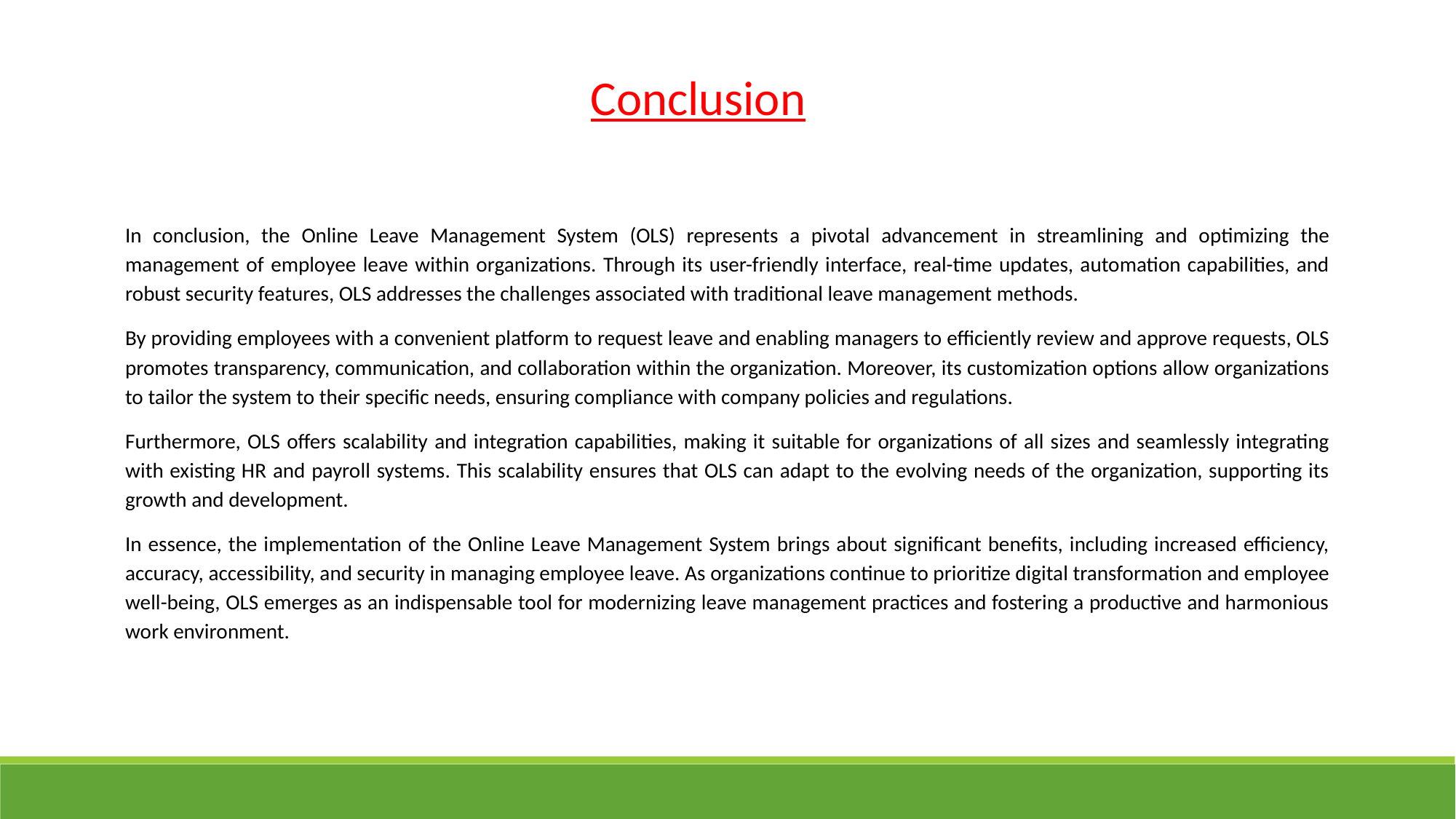

Conclusion
In conclusion, the Online Leave Management System (OLS) represents a pivotal advancement in streamlining and optimizing the management of employee leave within organizations. Through its user-friendly interface, real-time updates, automation capabilities, and robust security features, OLS addresses the challenges associated with traditional leave management methods.
By providing employees with a convenient platform to request leave and enabling managers to efficiently review and approve requests, OLS promotes transparency, communication, and collaboration within the organization. Moreover, its customization options allow organizations to tailor the system to their specific needs, ensuring compliance with company policies and regulations.
Furthermore, OLS offers scalability and integration capabilities, making it suitable for organizations of all sizes and seamlessly integrating with existing HR and payroll systems. This scalability ensures that OLS can adapt to the evolving needs of the organization, supporting its growth and development.
In essence, the implementation of the Online Leave Management System brings about significant benefits, including increased efficiency, accuracy, accessibility, and security in managing employee leave. As organizations continue to prioritize digital transformation and employee well-being, OLS emerges as an indispensable tool for modernizing leave management practices and fostering a productive and harmonious work environment.